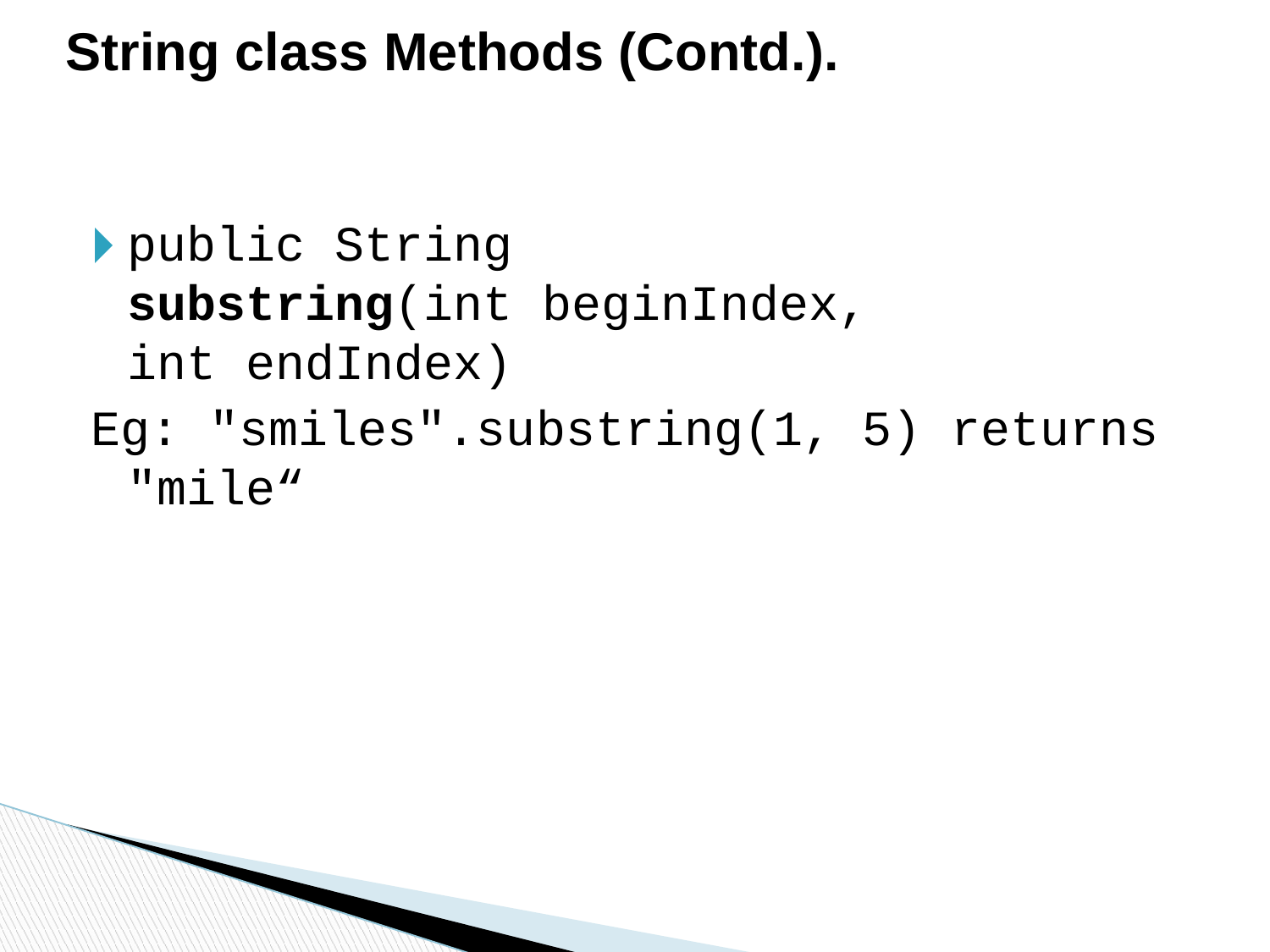

# String class Methods (Contd.).
public String substring(int beginIndex, int endIndex)
Eg: "smiles".substring(1, 5) returns "mile“